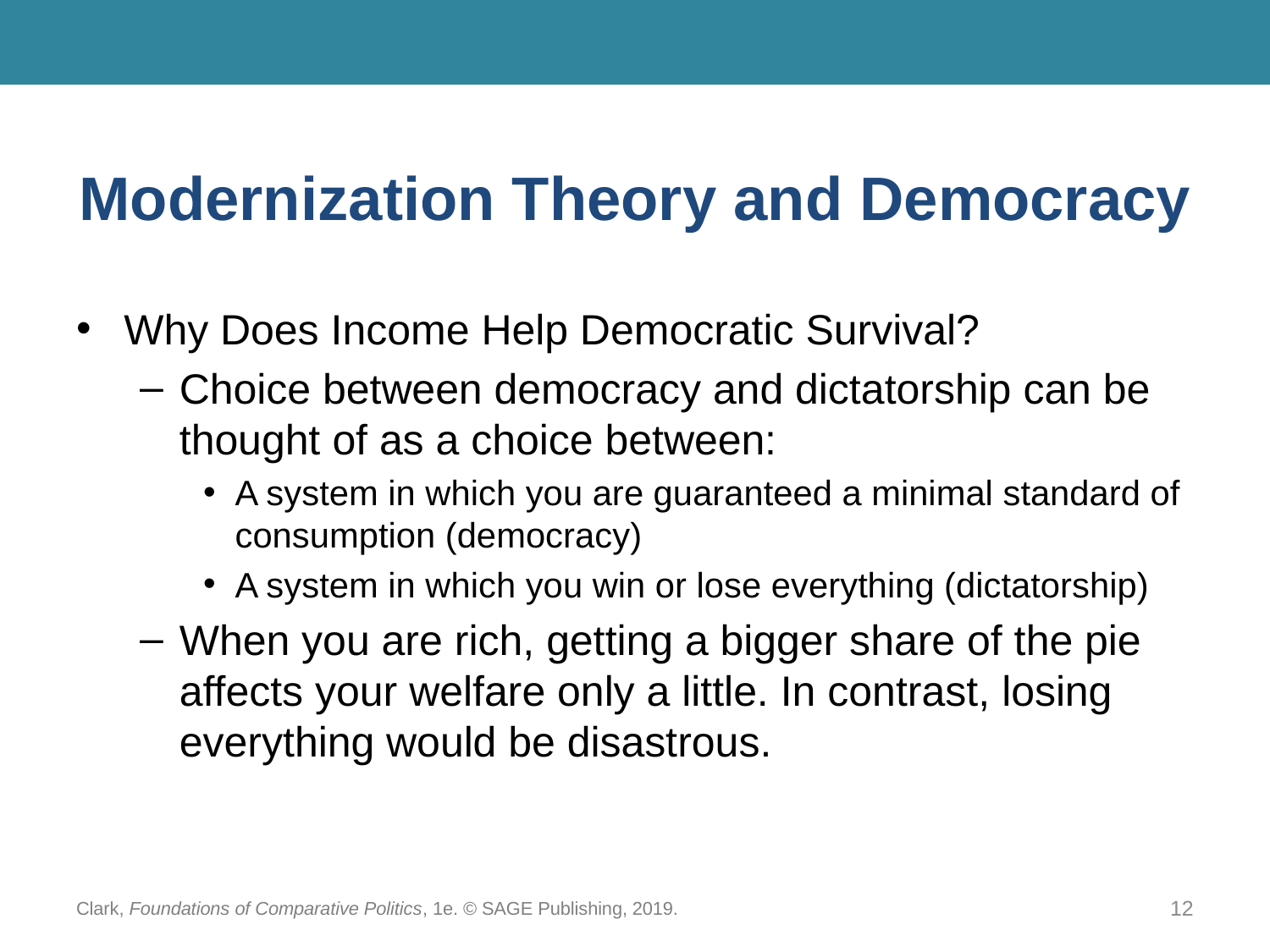

# Modernization Theory and Democracy
Why Does Income Help Democratic Survival?
Choice between democracy and dictatorship can be thought of as a choice between:
A system in which you are guaranteed a minimal standard of consumption (democracy)
A system in which you win or lose everything (dictatorship)
When you are rich, getting a bigger share of the pie affects your welfare only a little. In contrast, losing everything would be disastrous.

Clark, Foundations of Comparative Politics, 1e. © SAGE Publishing, 2019.
12